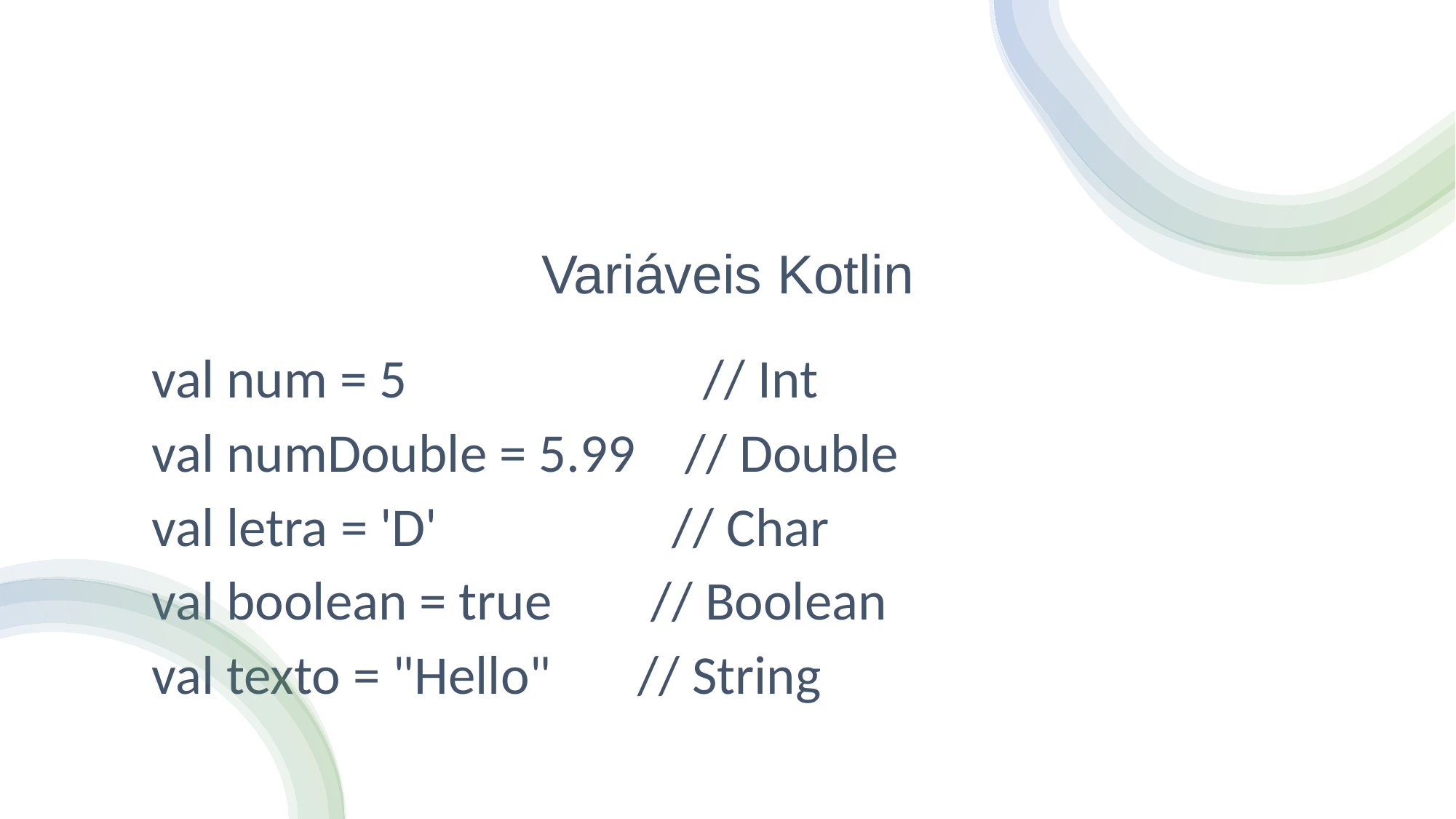

# Variáveis ​​Kotlin
val num = 5                        // Int
val numDouble = 5.99    // Double
val letra = 'D'                   // Char
val boolean = true        // Boolean
val texto = "Hello"       // String